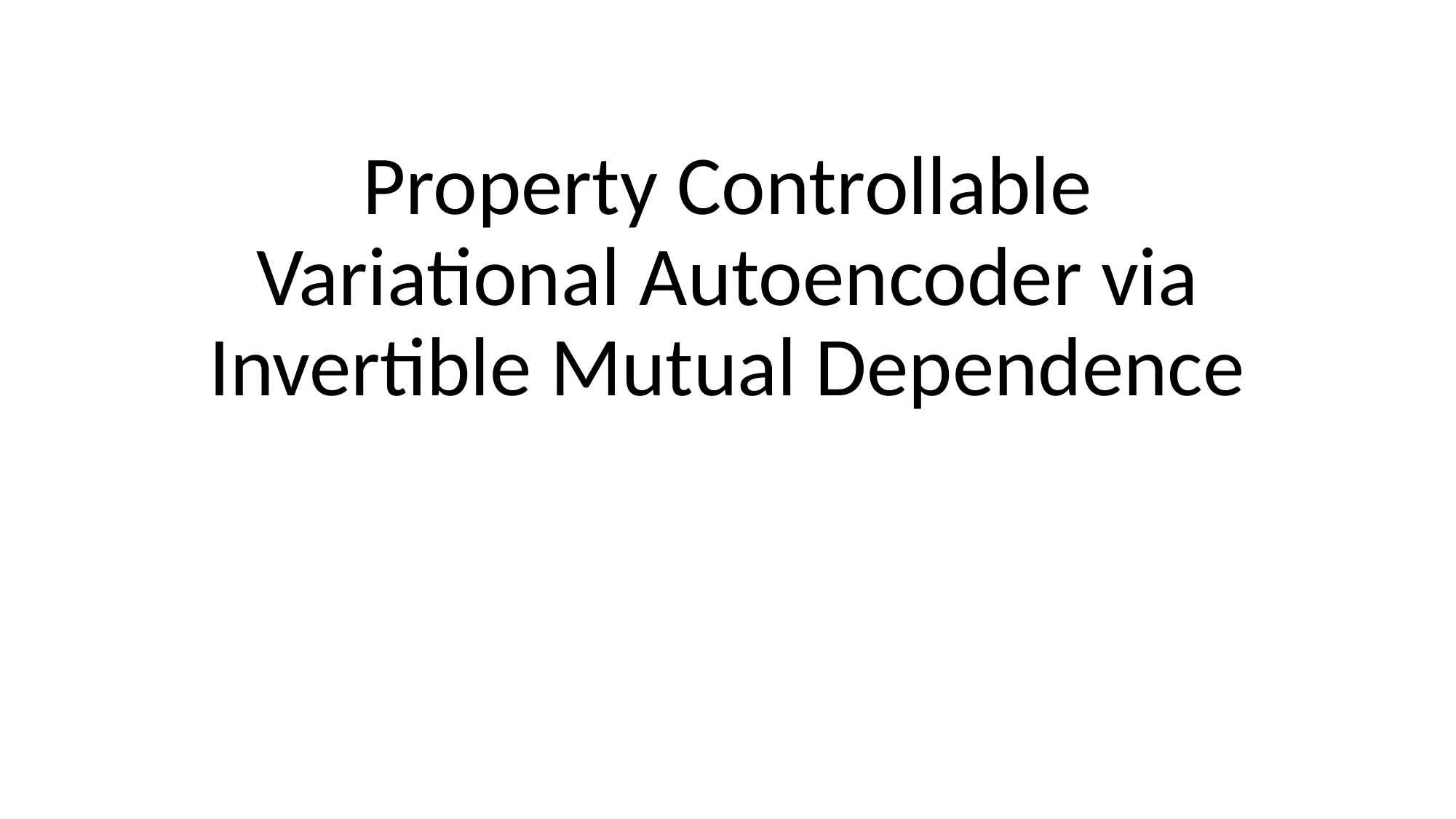

# Property Controllable Variational Autoencoder via Invertible Mutual Dependence